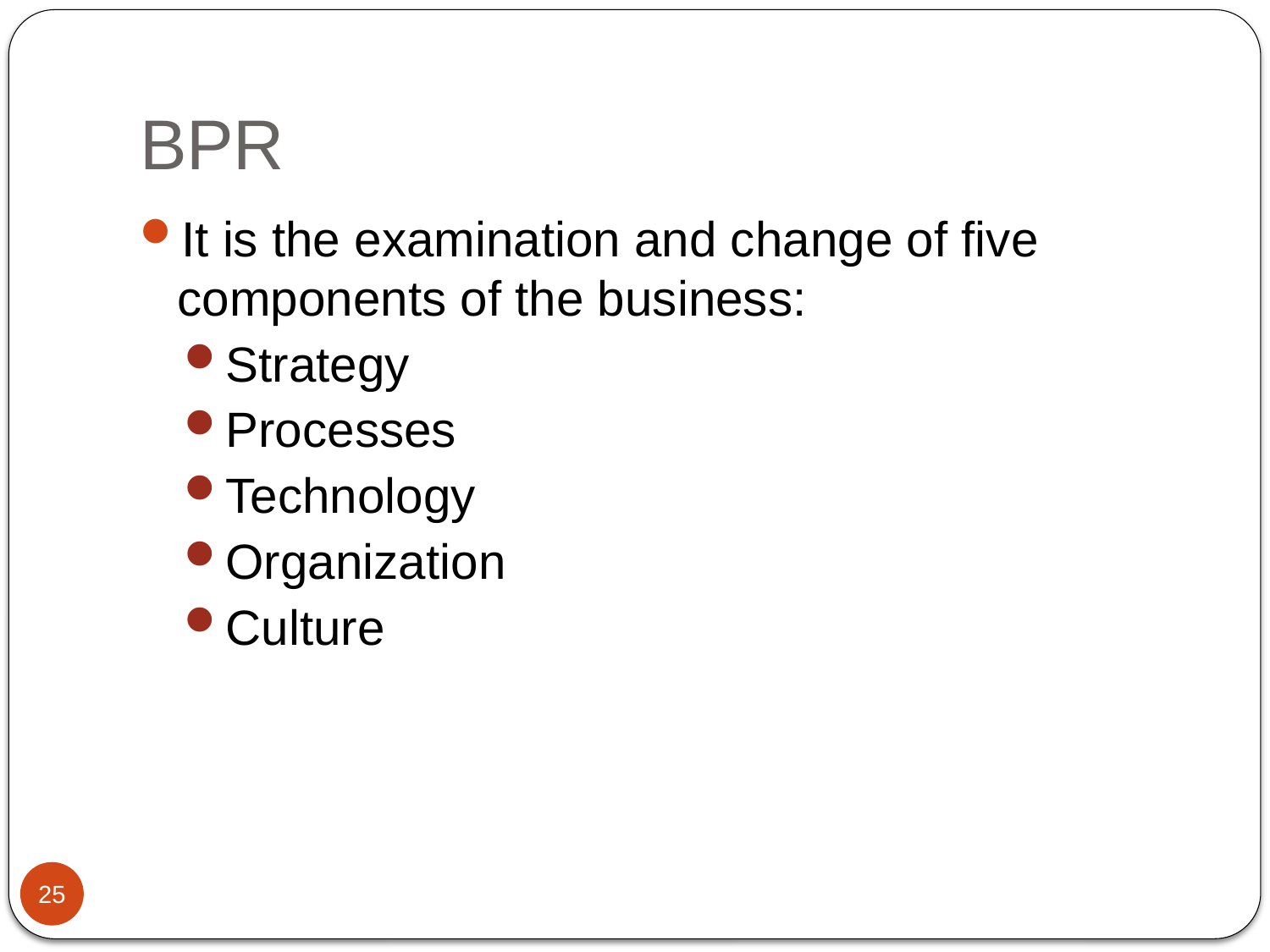

# BPR
It is the examination and change of five components of the business:
Strategy
Processes
Technology
Organization
Culture

25